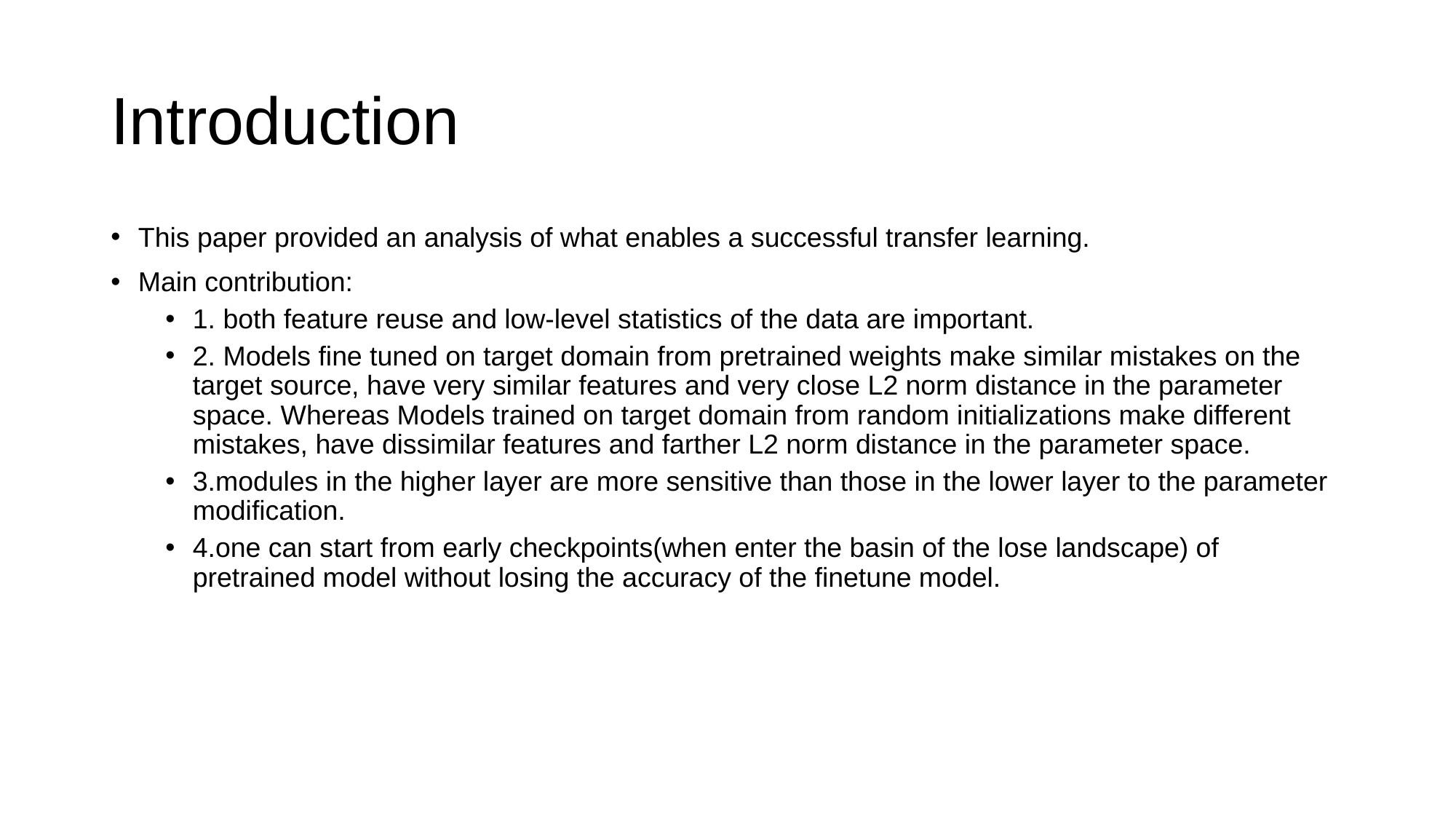

# Introduction
This paper provided an analysis of what enables a successful transfer learning.
Main contribution:
1. both feature reuse and low-level statistics of the data are important.
2. Models fine tuned on target domain from pretrained weights make similar mistakes on the target source, have very similar features and very close L2 norm distance in the parameter space. Whereas Models trained on target domain from random initializations make different mistakes, have dissimilar features and farther L2 norm distance in the parameter space.
3.modules in the higher layer are more sensitive than those in the lower layer to the parameter modification.
4.one can start from early checkpoints(when enter the basin of the lose landscape) of pretrained model without losing the accuracy of the finetune model.